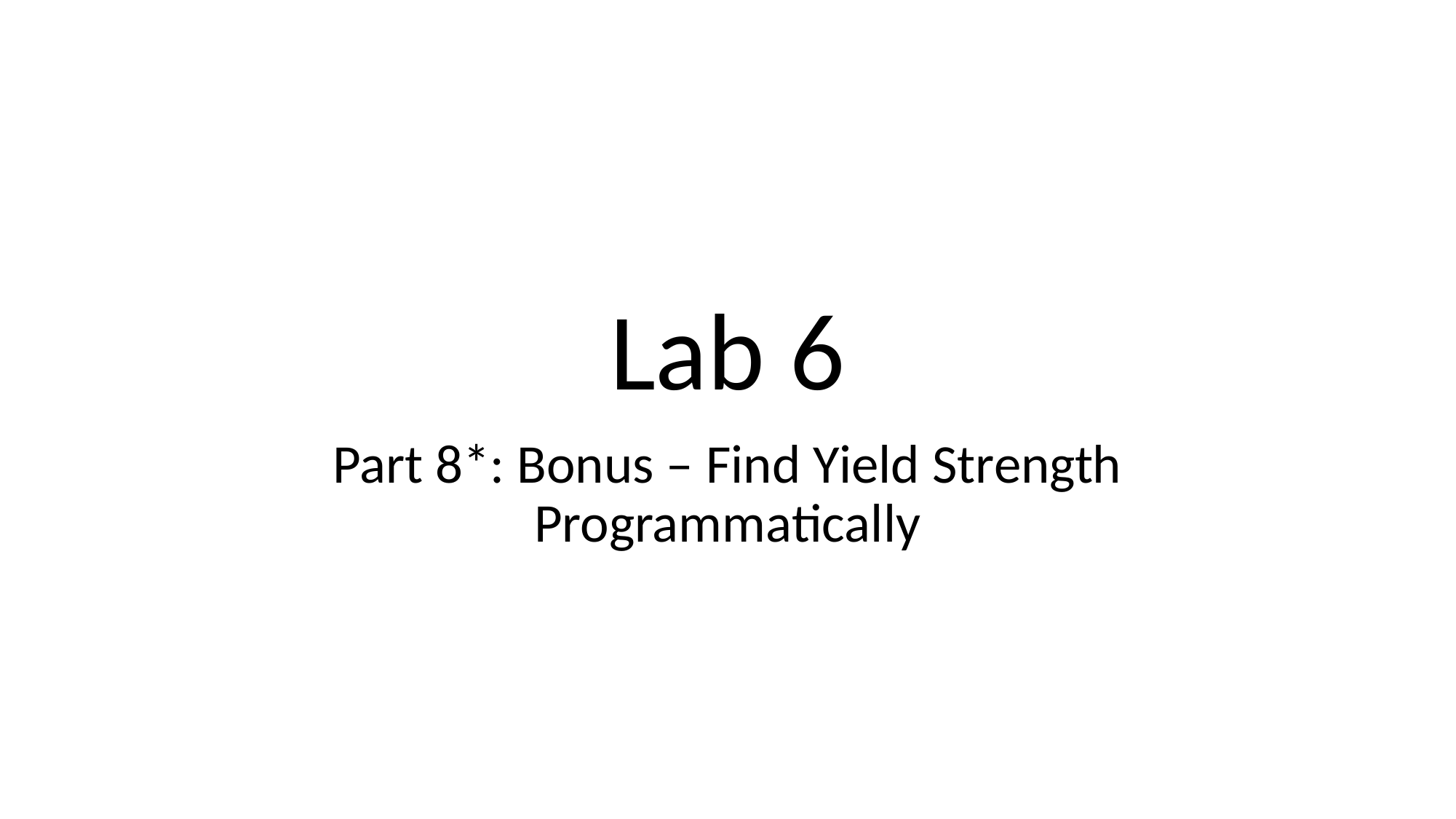

# Lab 6
Part 8*: Bonus – Find Yield Strength Programmatically